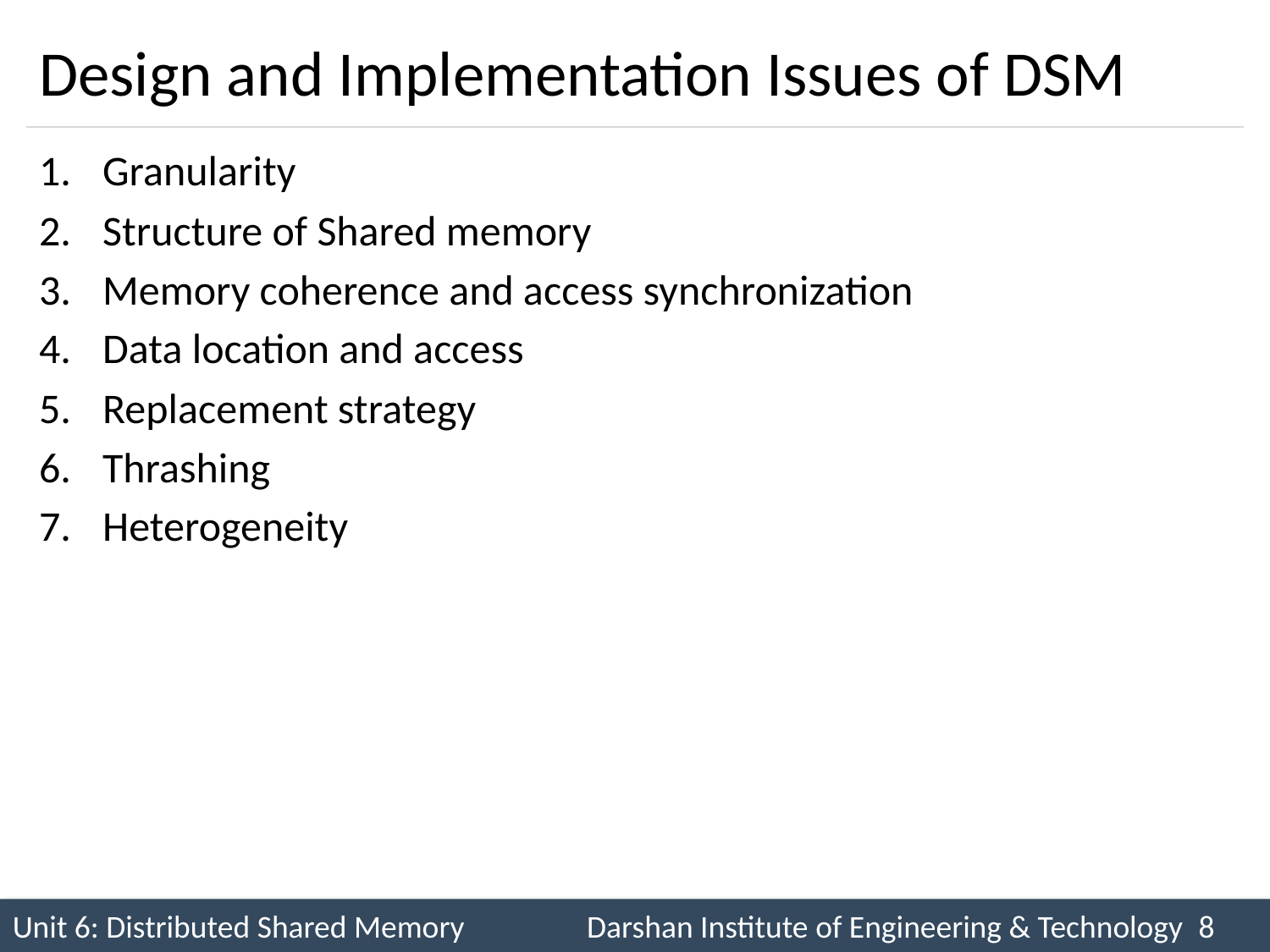

# Design and Implementation Issues of DSM
Granularity
Structure of Shared memory
Memory coherence and access synchronization
Data location and access
Replacement strategy
Thrashing
Heterogeneity